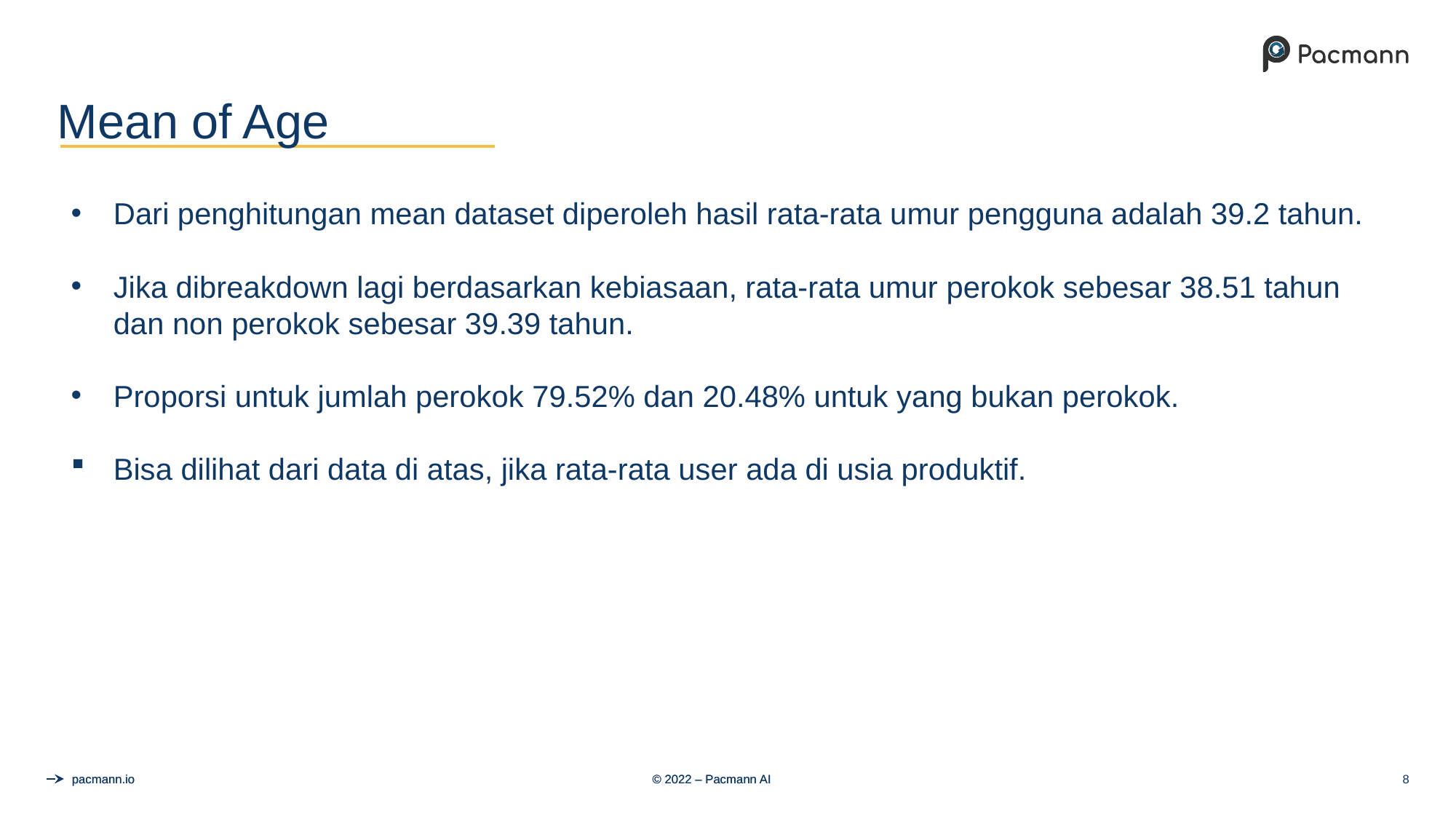

# Mean of Age
Dari penghitungan mean dataset diperoleh hasil rata-rata umur pengguna adalah 39.2 tahun.

Jika dibreakdown lagi berdasarkan kebiasaan, rata-rata umur perokok sebesar 38.51 tahun dan non perokok sebesar 39.39 tahun.

Proporsi untuk jumlah perokok 79.52% dan 20.48% untuk yang bukan perokok.

Bisa dilihat dari data di atas, jika rata-rata user ada di usia produktif.